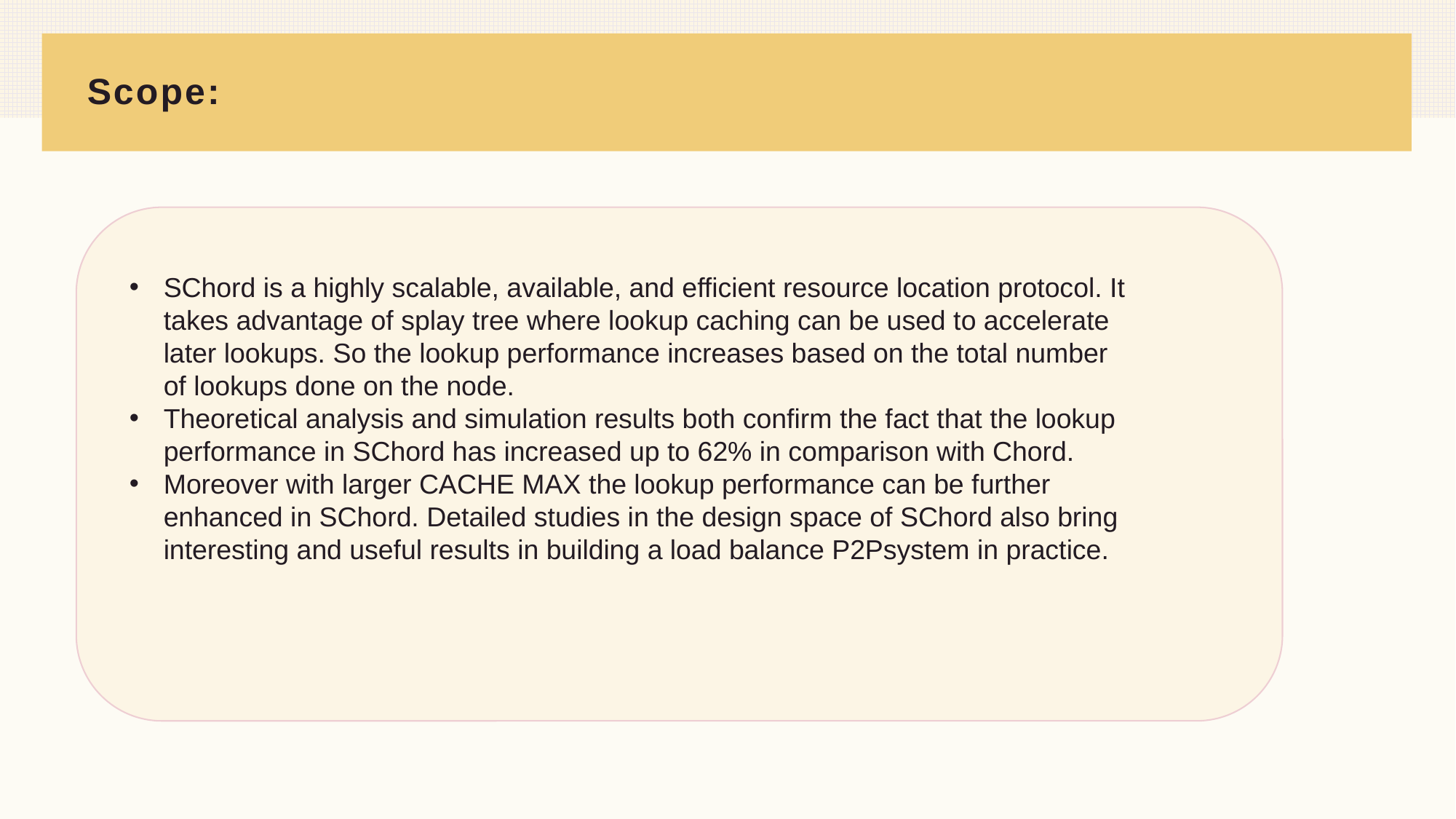

# Scope:

SChord is a highly scalable, available, and efficient resource location protocol. It takes advantage of splay tree where lookup caching can be used to accelerate later lookups. So the lookup performance increases based on the total number of lookups done on the node.
Theoretical analysis and simulation results both confirm the fact that the lookup performance in SChord has increased up to 62% in comparison with Chord.
Moreover with larger CACHE MAX the lookup performance can be further enhanced in SChord. Detailed studies in the design space of SChord also bring interesting and useful results in building a load balance P2Psystem in practice.